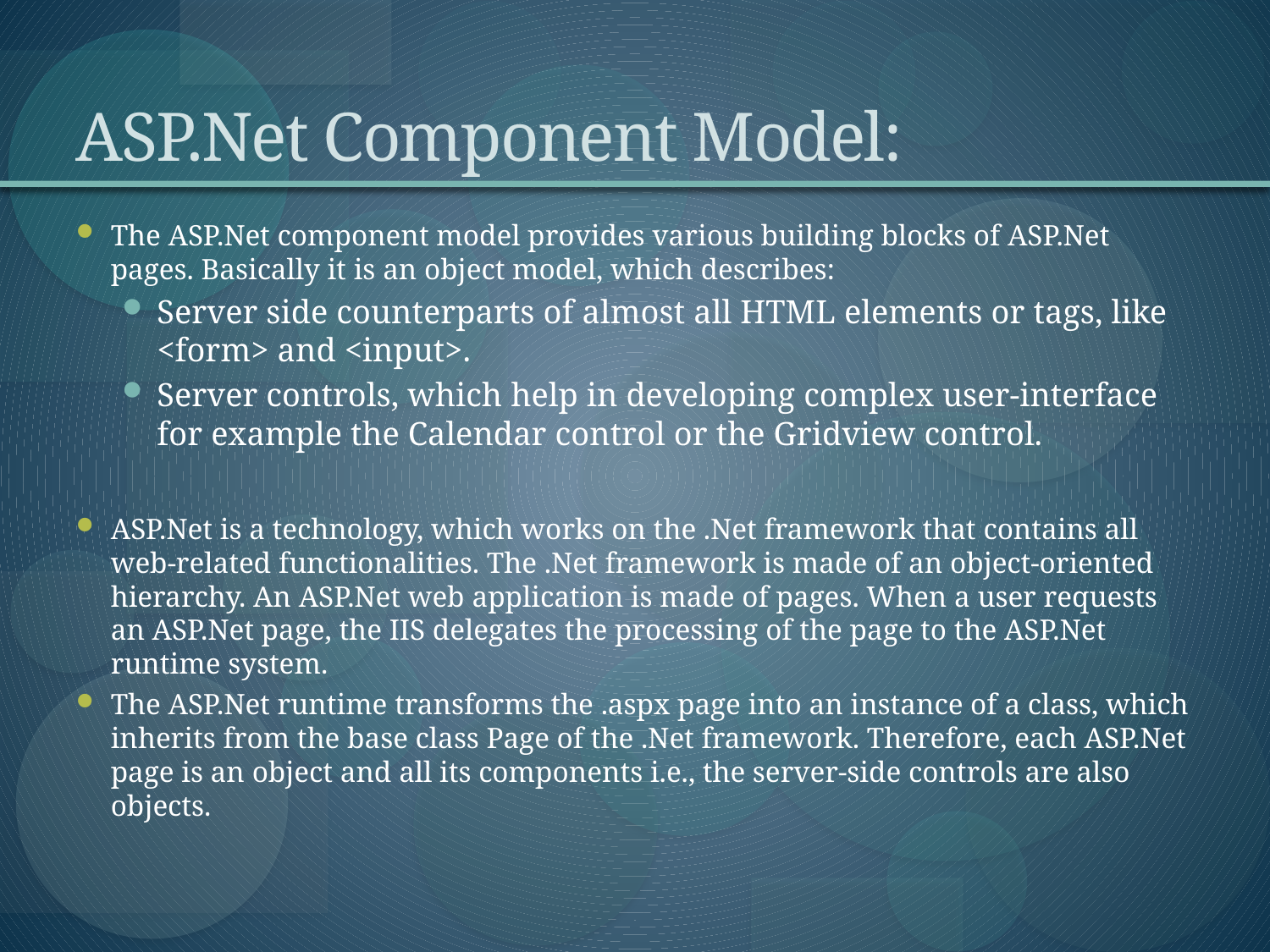

# ASP.Net Component Model:
The ASP.Net component model provides various building blocks of ASP.Net pages. Basically it is an object model, which describes:
Server side counterparts of almost all HTML elements or tags, like <form> and <input>.
Server controls, which help in developing complex user-interface for example the Calendar control or the Gridview control.

ASP.Net is a technology, which works on the .Net framework that contains all web-related functionalities. The .Net framework is made of an object-oriented hierarchy. An ASP.Net web application is made of pages. When a user requests an ASP.Net page, the IIS delegates the processing of the page to the ASP.Net runtime system.
The ASP.Net runtime transforms the .aspx page into an instance of a class, which inherits from the base class Page of the .Net framework. Therefore, each ASP.Net page is an object and all its components i.e., the server-side controls are also objects.